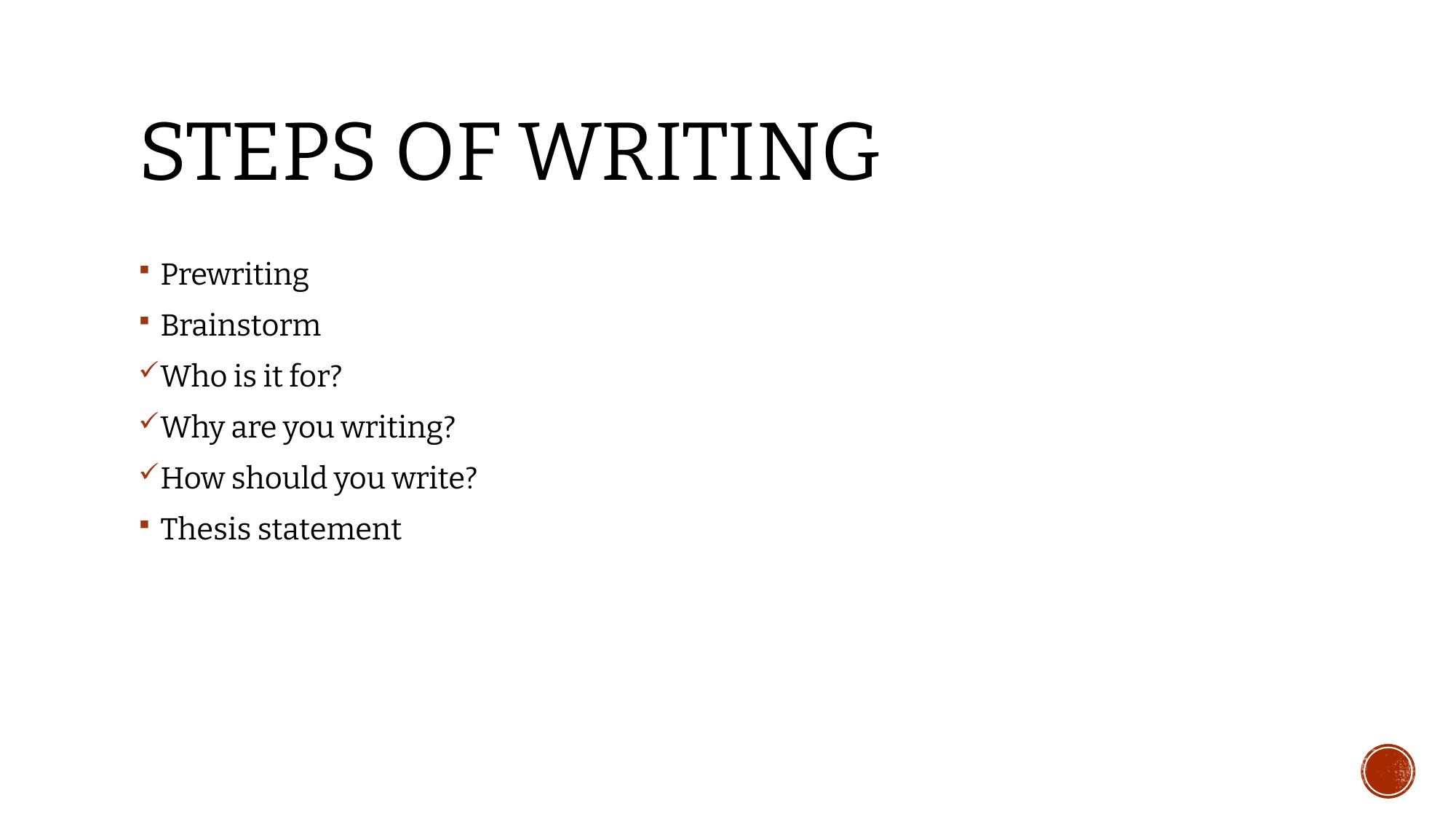

# Steps of writing
Prewriting
Brainstorm
Who is it for?
Why are you writing?
How should you write?
Thesis statement